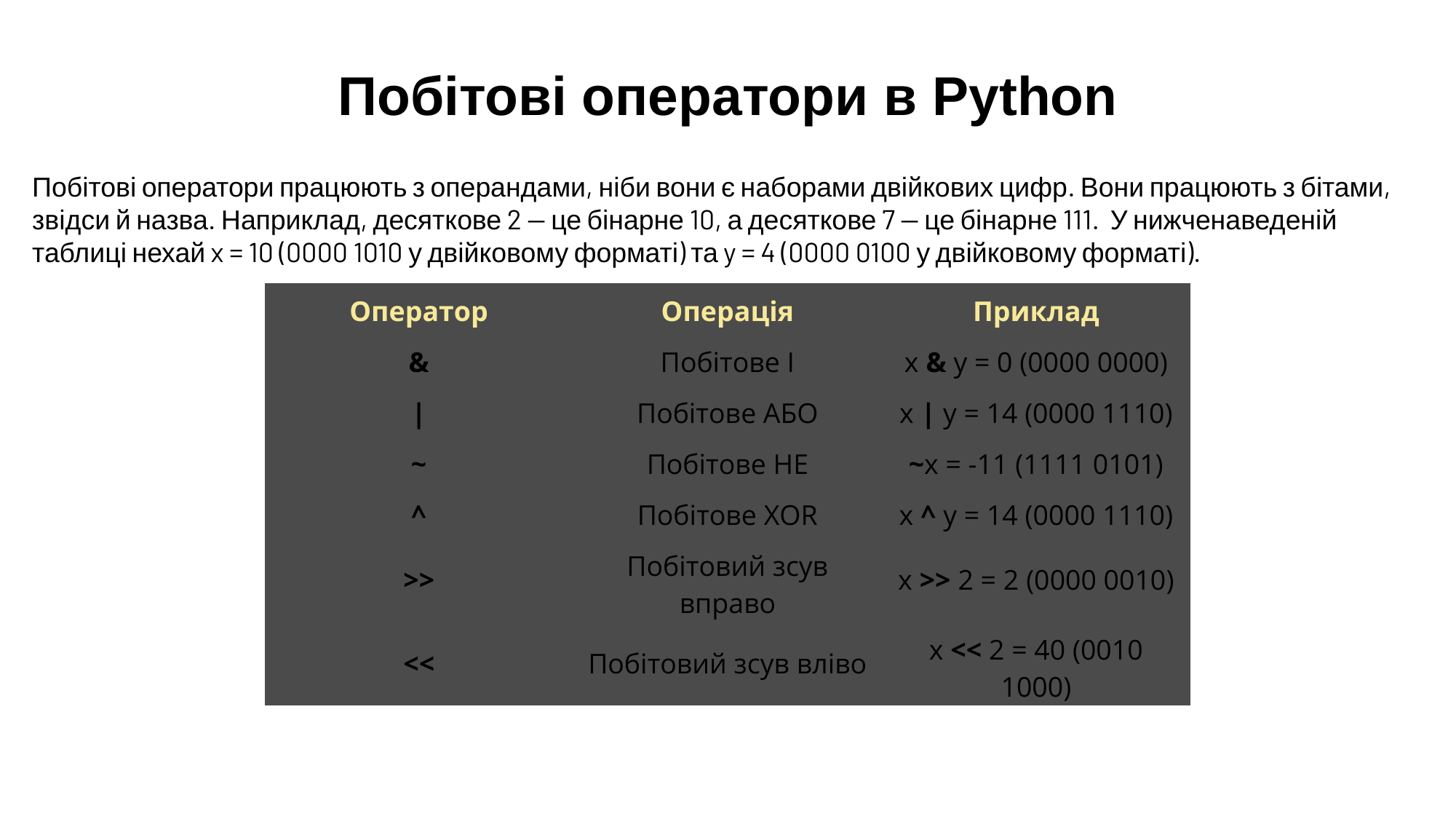

Побітові оператори в Python
Побітові оператори працюють з операндами, ніби вони є наборами двійкових цифр. Вони працюють з бітами, звідси й назва. Наприклад, десяткове 2 — це бінарне 10, а десяткове 7 — це бінарне 111.  У нижченаведеній таблиці нехай x = 10 (0000 1010 у двійковому форматі) та y = 4 (0000 0100 у двійковому форматі).
| Оператор | Операція | Приклад |
| --- | --- | --- |
| & | Побітове І | x & y = 0 (0000 0000) |
| | | Побітове АБО | x | y = 14 (0000 1110) |
| ~ | Побітове НЕ | ~x = -11 (1111 0101) |
| ^ | Побітове XOR | x ^ y = 14 (0000 1110) |
| >> | Побітовий зсув вправо | x >> 2 = 2 (0000 0010) |
| << | Побітовий зсув вліво | x << 2 = 40 (0010 1000) |